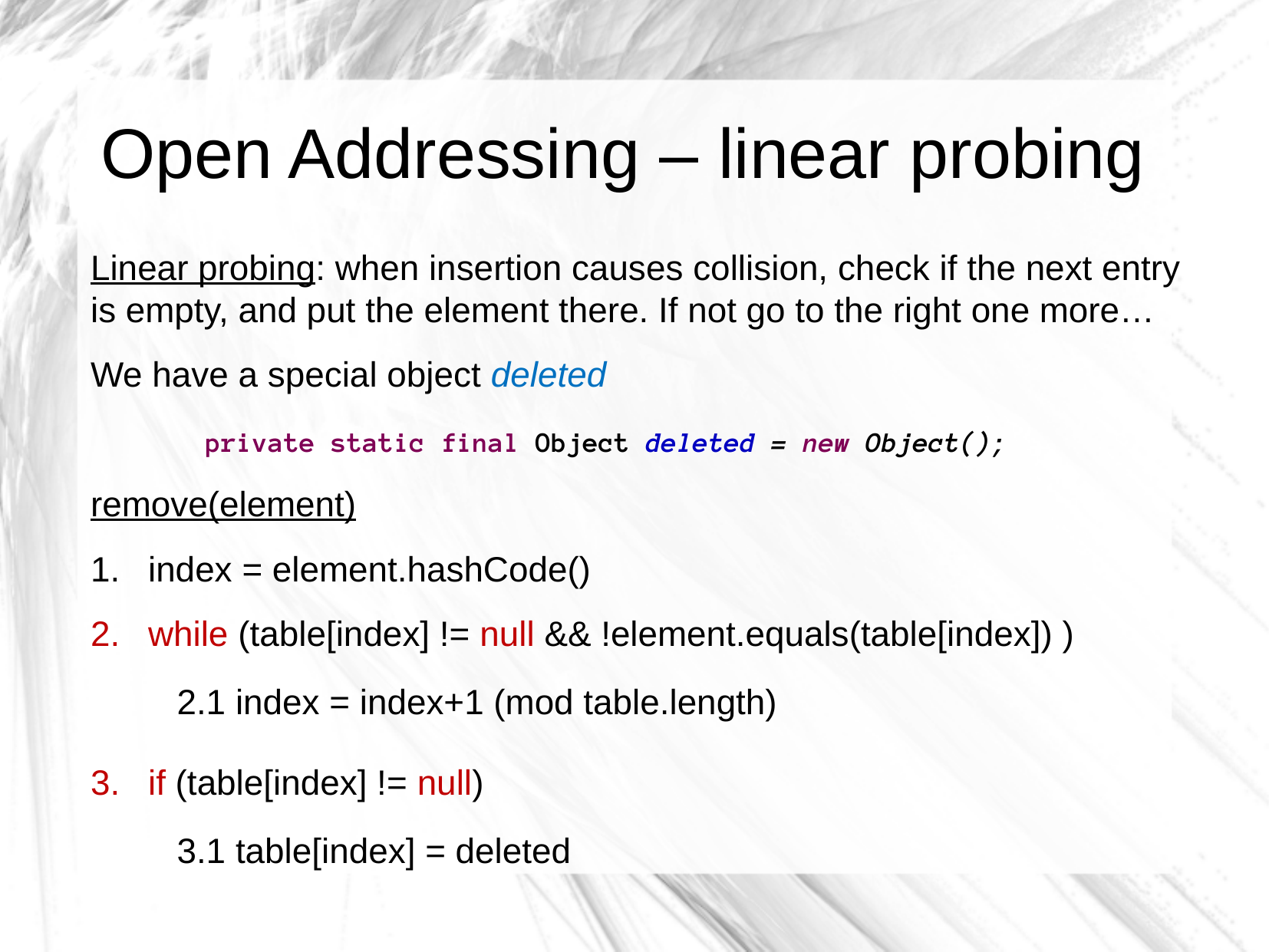

Open Addressing – linear probing
Linear probing: when insertion causes collision, check if the next entry is empty, and put the element there. If not go to the right one more…
We have a special object deleted
 	private static final Object deleted = new Object();
remove(element)
index = element.hashCode()
while (table[index] != null && !element.equals(table[index]) )
2.1 index = index+1 (mod table.length)
if (table[index] != null)
3.1 table[index] = deleted